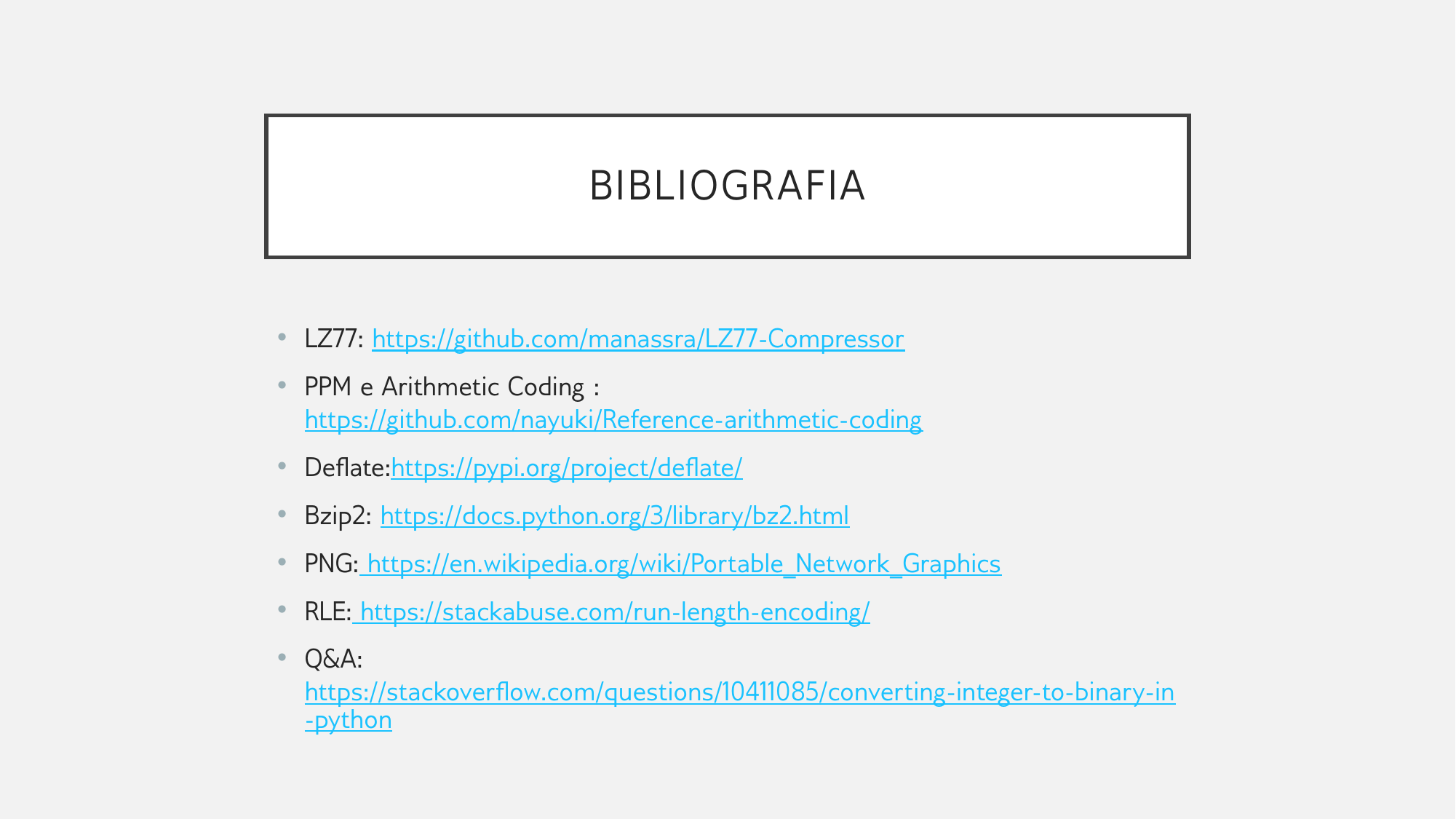

# BiBLIOGRAFIA
LZ77: https://github.com/manassra/LZ77-Compressor
PPM e Arithmetic Coding : https://github.com/nayuki/Reference-arithmetic-coding
Deflate:https://pypi.org/project/deflate/
Bzip2: https://docs.python.org/3/library/bz2.html
PNG: https://en.wikipedia.org/wiki/Portable_Network_Graphics
RLE: https://stackabuse.com/run-length-encoding/
Q&A:https://stackoverflow.com/questions/10411085/converting-integer-to-binary-in-python